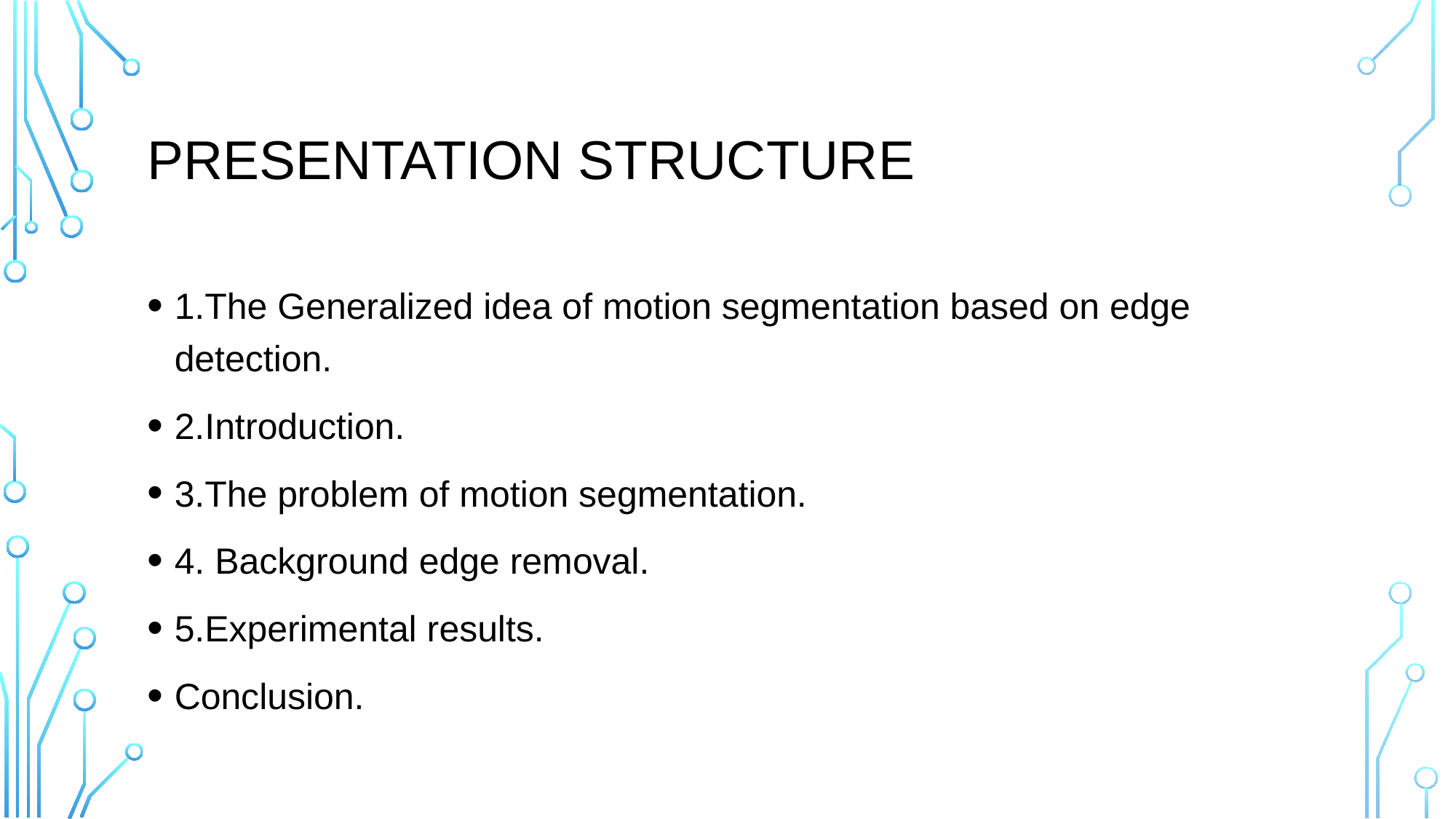

# Presentation Structure
1.The Generalized idea of motion segmentation based on edge detection.
2.Introduction.
3.The problem of motion segmentation.
4. Background edge removal.
5.Experimental results.
Conclusion.